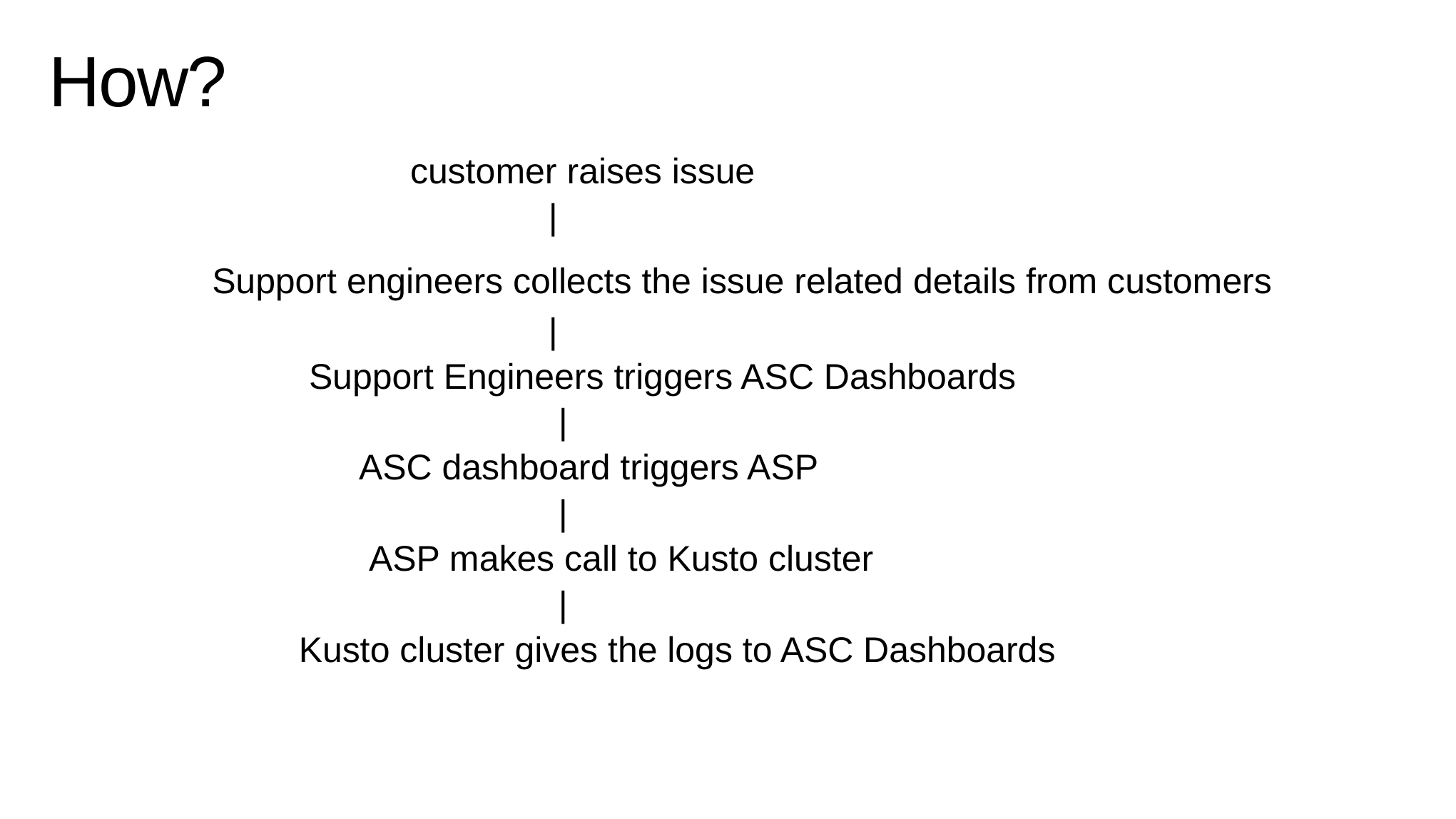

# How?
                                            customer raises issue
                                                  |
           Support engineers collects the issue related details from customers
                                                  |
                          Support Engineers triggers ASC Dashboards
                                                   |
                               ASC dashboard triggers ASP
                                                   |
                                ASP makes call to Kusto cluster
                                                   |
                         Kusto cluster gives the logs to ASC Dashboards